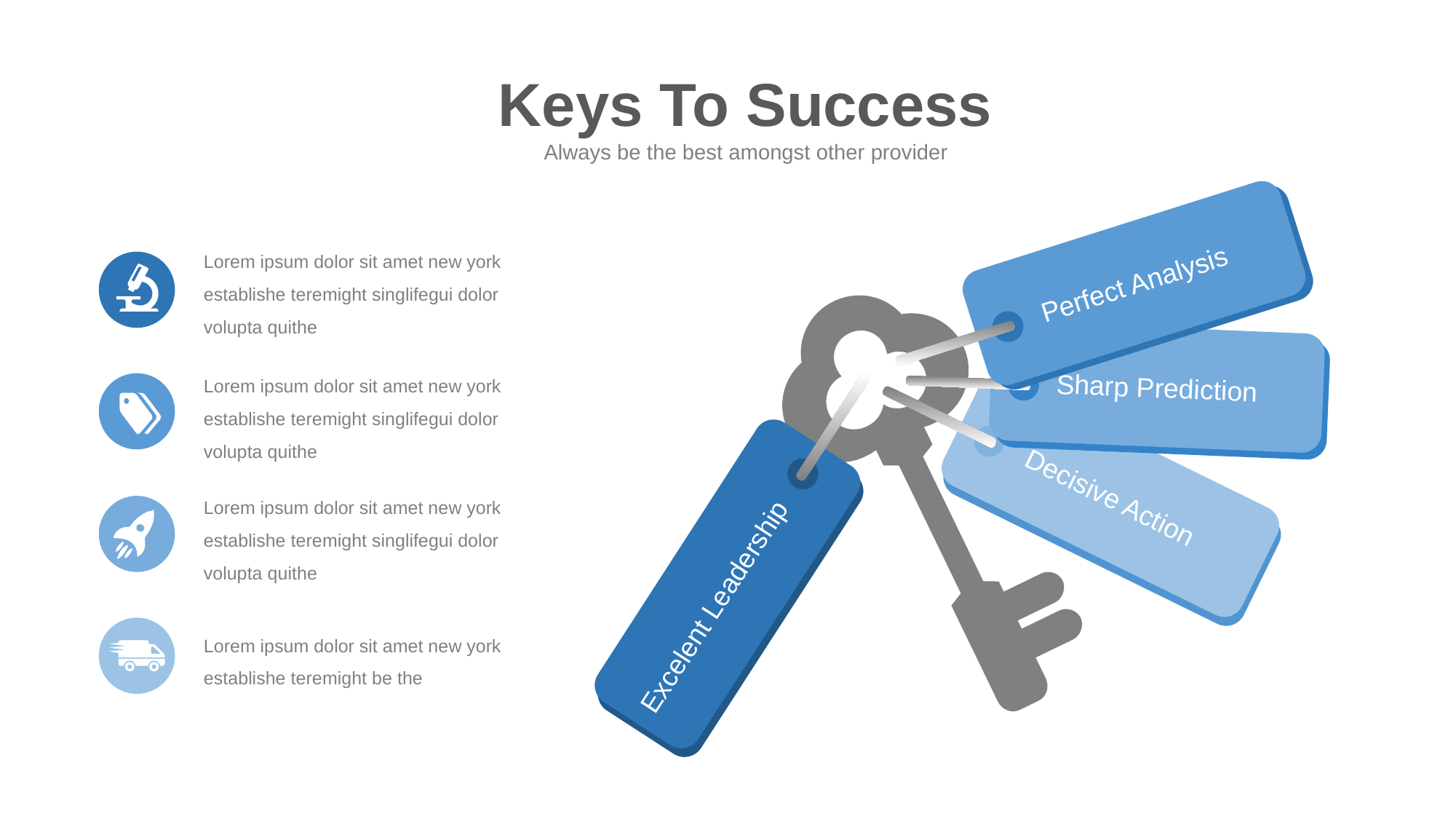

Keys To Success
Always be the best amongst other provider

Perfect Analysis

Sharp Prediction

Decisive Action

Excelent Leadership

Lorem ipsum dolor sit amet new york establishe teremight singlifegui dolor volupta quithe

Lorem ipsum dolor sit amet new york establishe teremight singlifegui dolor volupta quithe

Lorem ipsum dolor sit amet new york establishe teremight singlifegui dolor volupta quithe

Lorem ipsum dolor sit amet new york establishe teremight be the